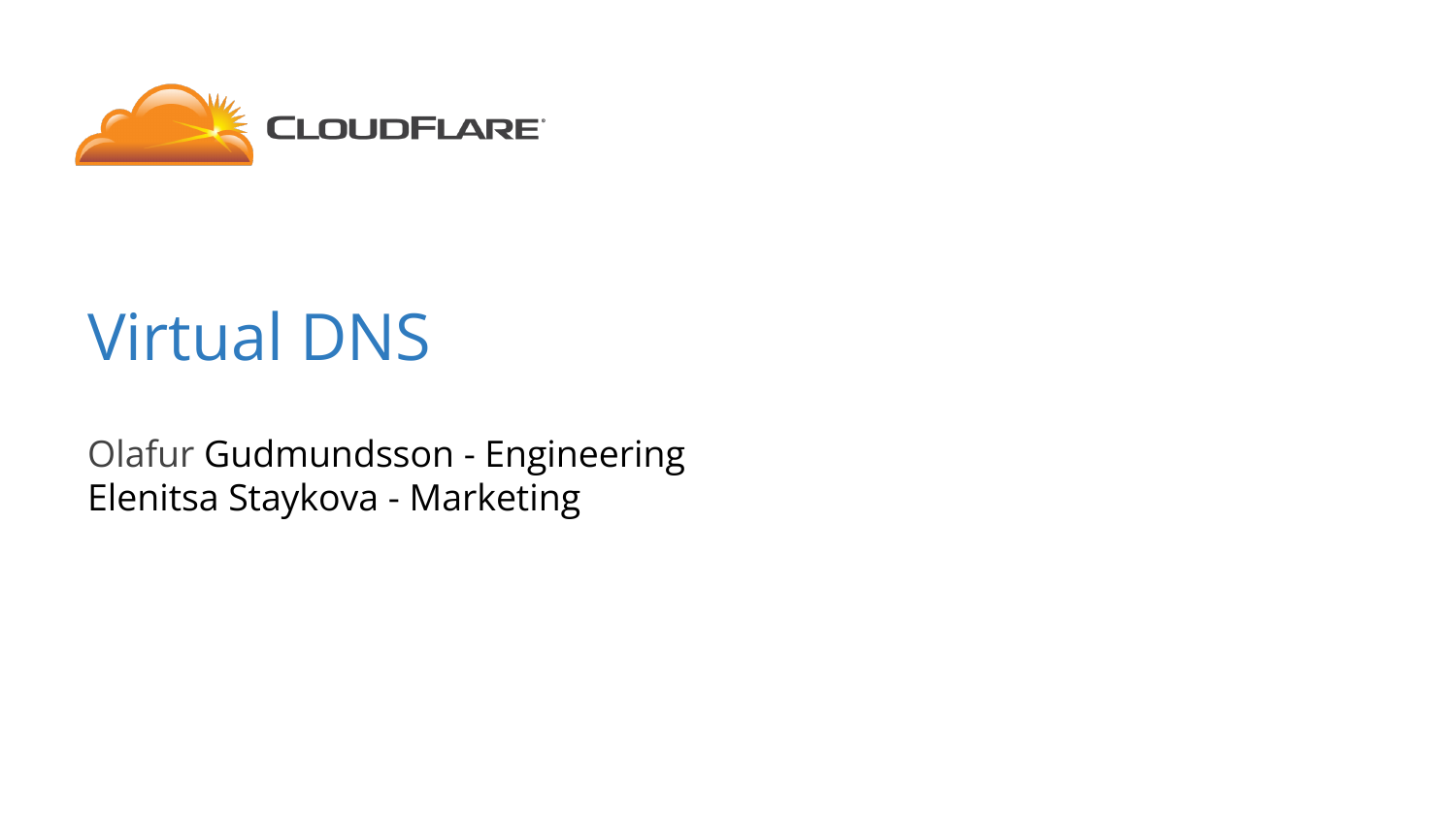

# Virtual DNS

Olafur Gudmundsson - Engineering
Elenitsa Staykova - Marketing